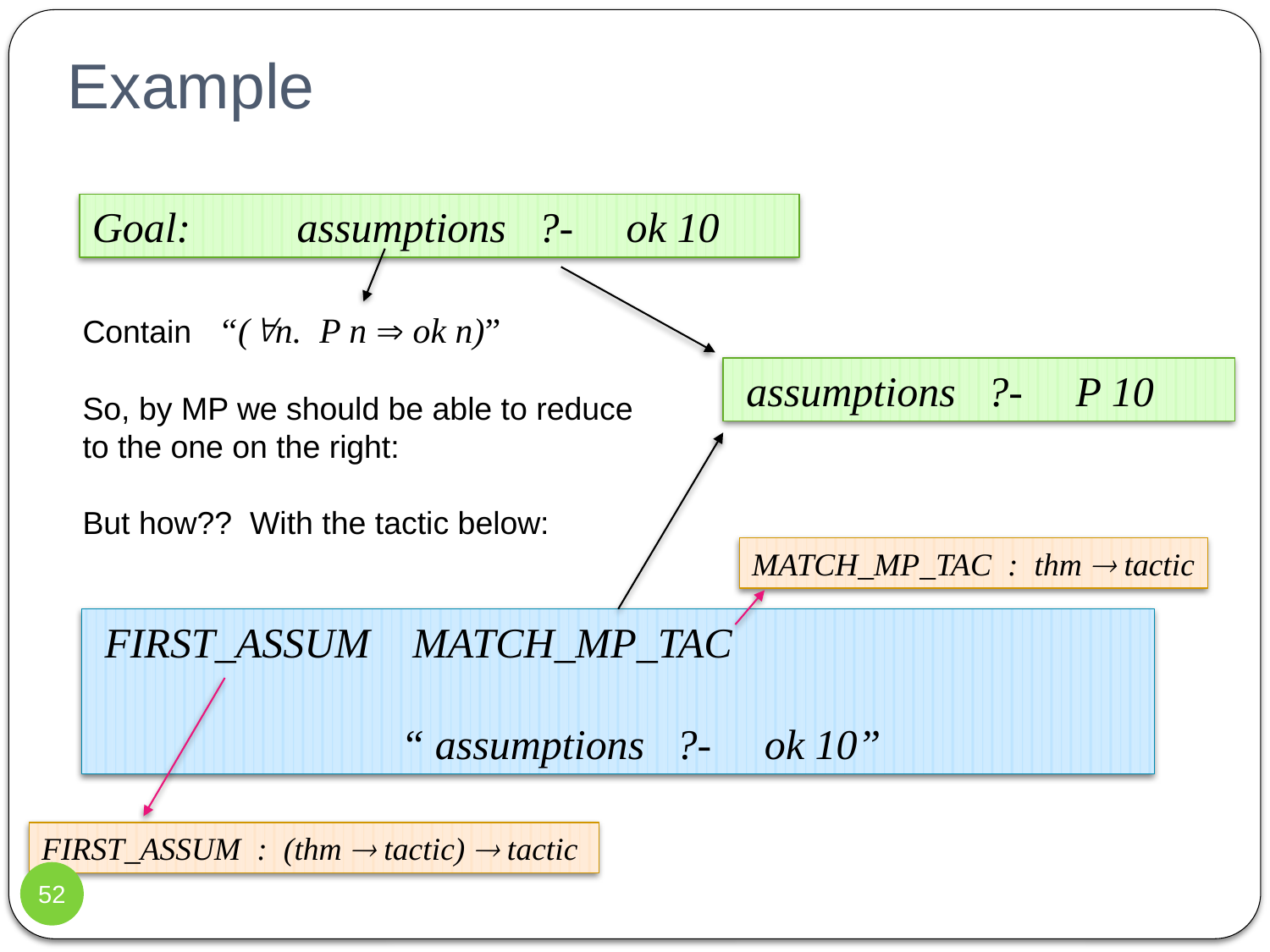

# Example
Goal:          assumptions   ?-     ok 10
Contain   “(∀n.  P n ⇒ ok n)”
So, by MP we should be able to reduce to the one on the right:
But how??  With the tactic below:
 assumptions   ?-     P 10
MATCH_MP_TAC  :  thm → tactic
 FIRST_ASSUM    MATCH_MP_TAC
                             “ assumptions   ?-     ok 10”
FIRST_ASSUM  :  (thm → tactic) → tactic
52